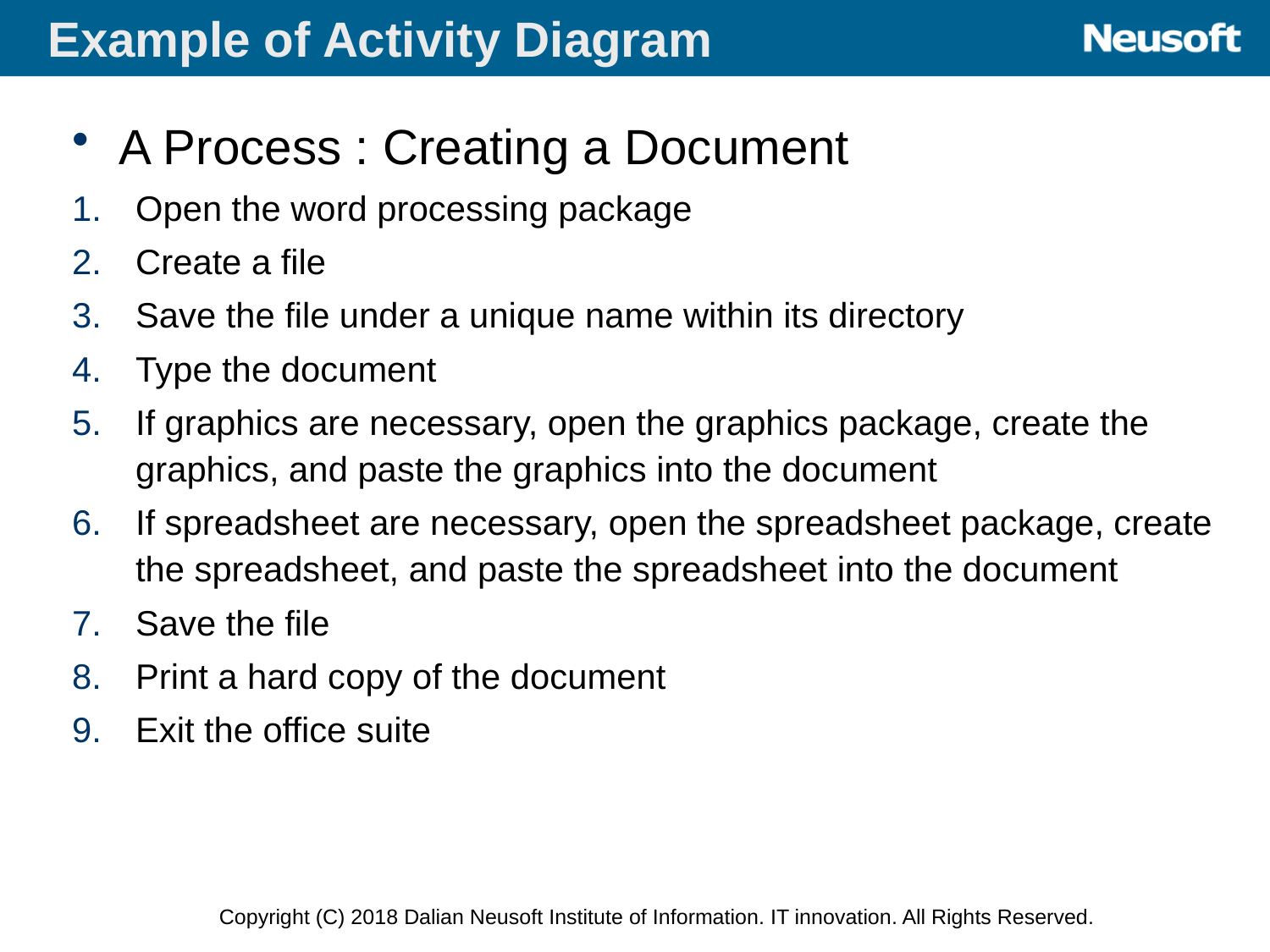

Example of Activity Diagram
A Process : Creating a Document
Open the word processing package
Create a file
Save the file under a unique name within its directory
Type the document
If graphics are necessary, open the graphics package, create the graphics, and paste the graphics into the document
If spreadsheet are necessary, open the spreadsheet package, create the spreadsheet, and paste the spreadsheet into the document
Save the file
Print a hard copy of the document
Exit the office suite